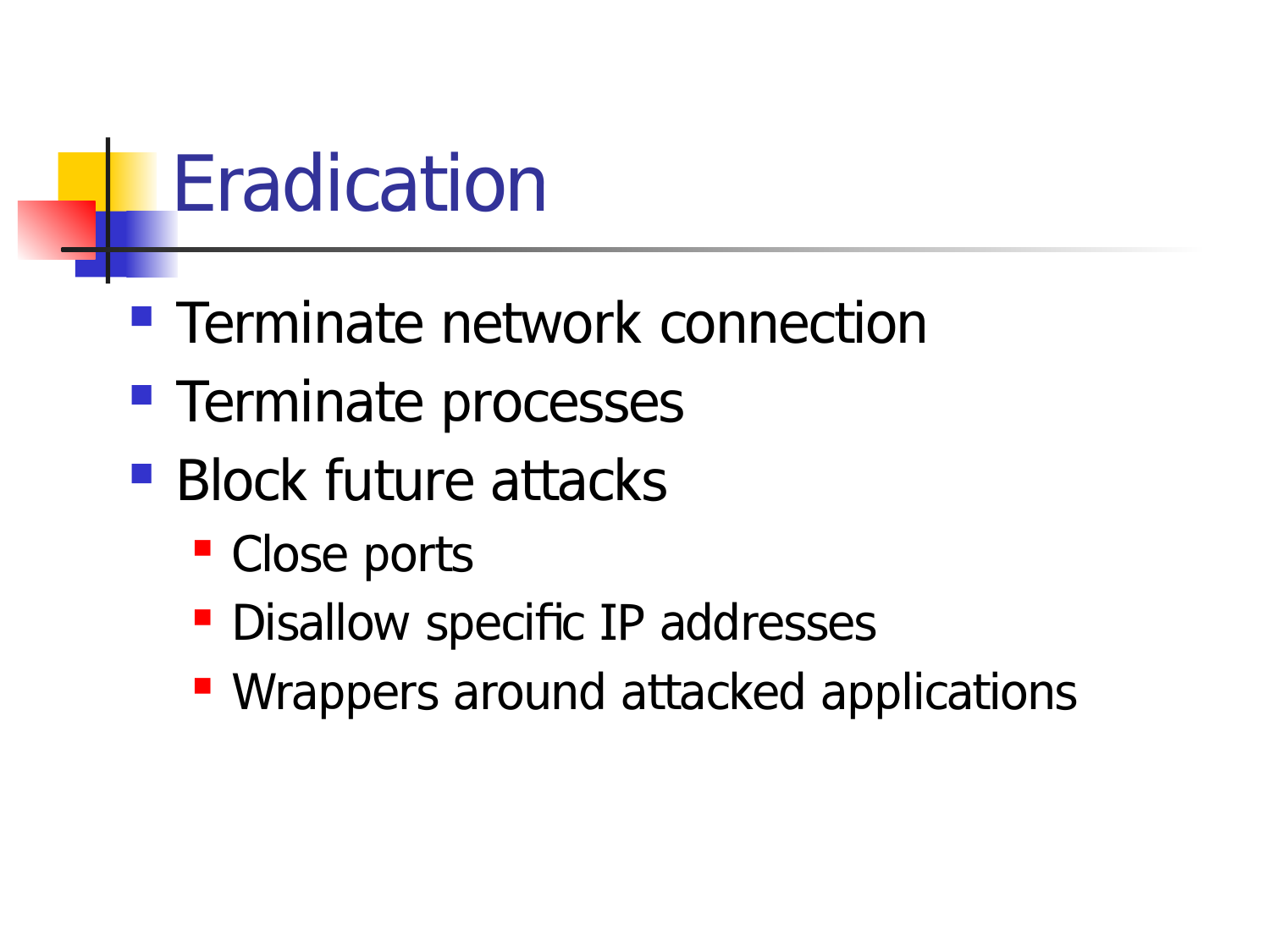

# Eradication
Terminate network connection
Terminate processes
Block future attacks
Close ports
Disallow specific IP addresses
Wrappers around attacked applications